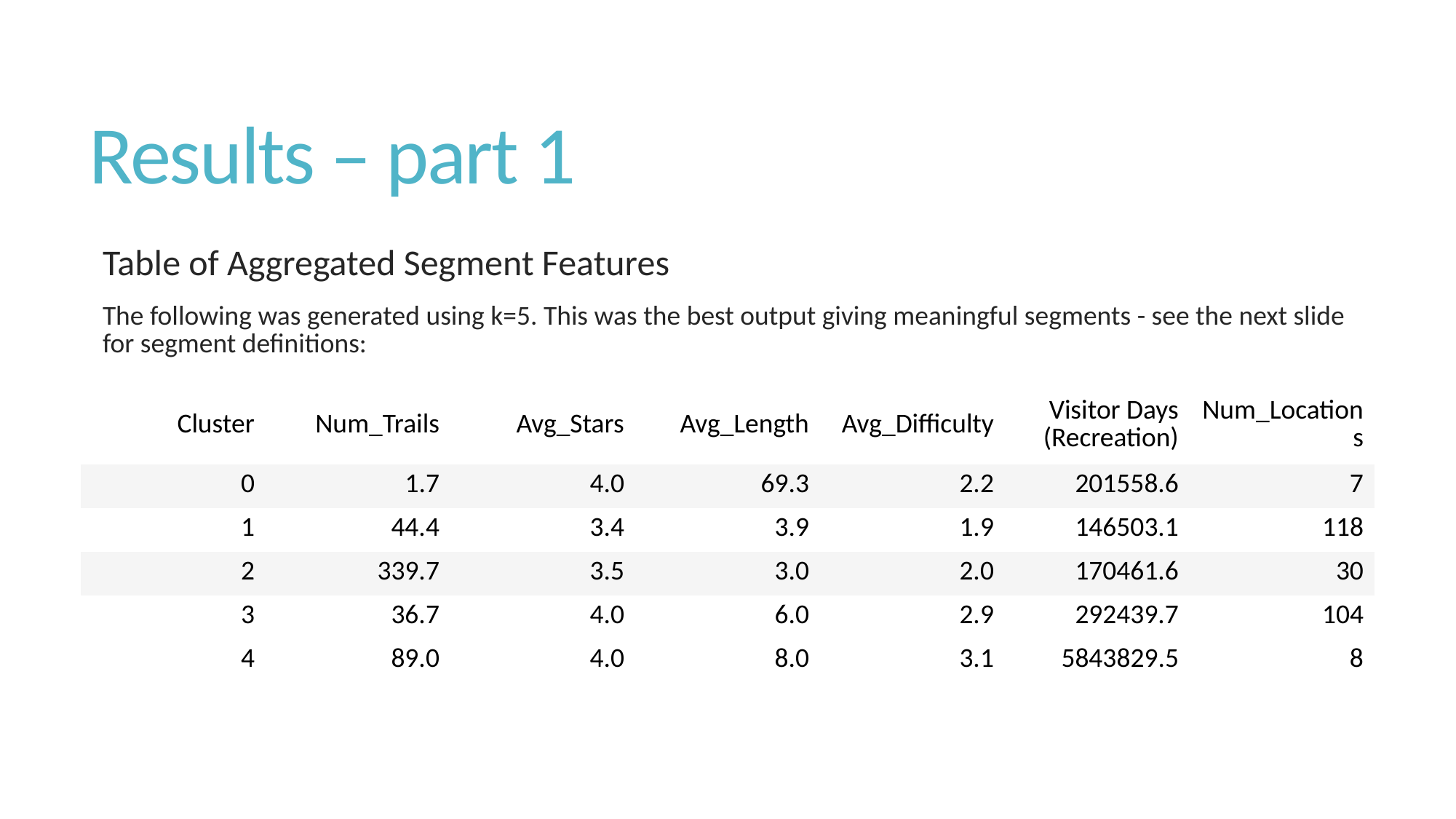

# Results – part 1
Table of Aggregated Segment Features
The following was generated using k=5. This was the best output giving meaningful segments - see the next slide for segment definitions:
| Cluster | Num\_Trails | Avg\_Stars | Avg\_Length | Avg\_Difficulty | Visitor Days (Recreation) | Num\_Locations |
| --- | --- | --- | --- | --- | --- | --- |
| 0 | 1.7 | 4.0 | 69.3 | 2.2 | 201558.6 | 7 |
| 1 | 44.4 | 3.4 | 3.9 | 1.9 | 146503.1 | 118 |
| 2 | 339.7 | 3.5 | 3.0 | 2.0 | 170461.6 | 30 |
| 3 | 36.7 | 4.0 | 6.0 | 2.9 | 292439.7 | 104 |
| 4 | 89.0 | 4.0 | 8.0 | 3.1 | 5843829.5 | 8 |